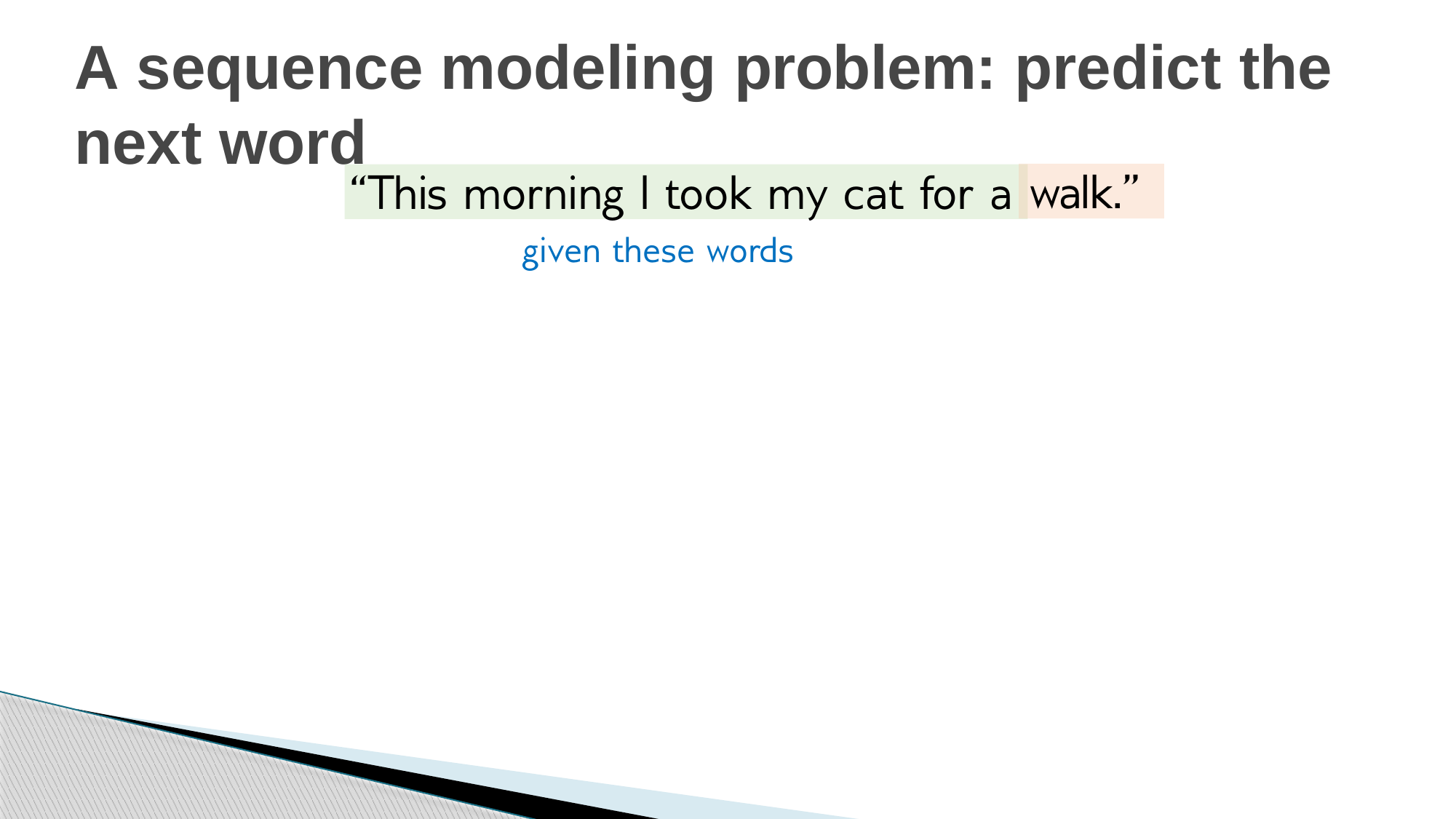

# A sequence modeling problem: predict the next word
walk.”
“This morning I took my cat for a
given these words